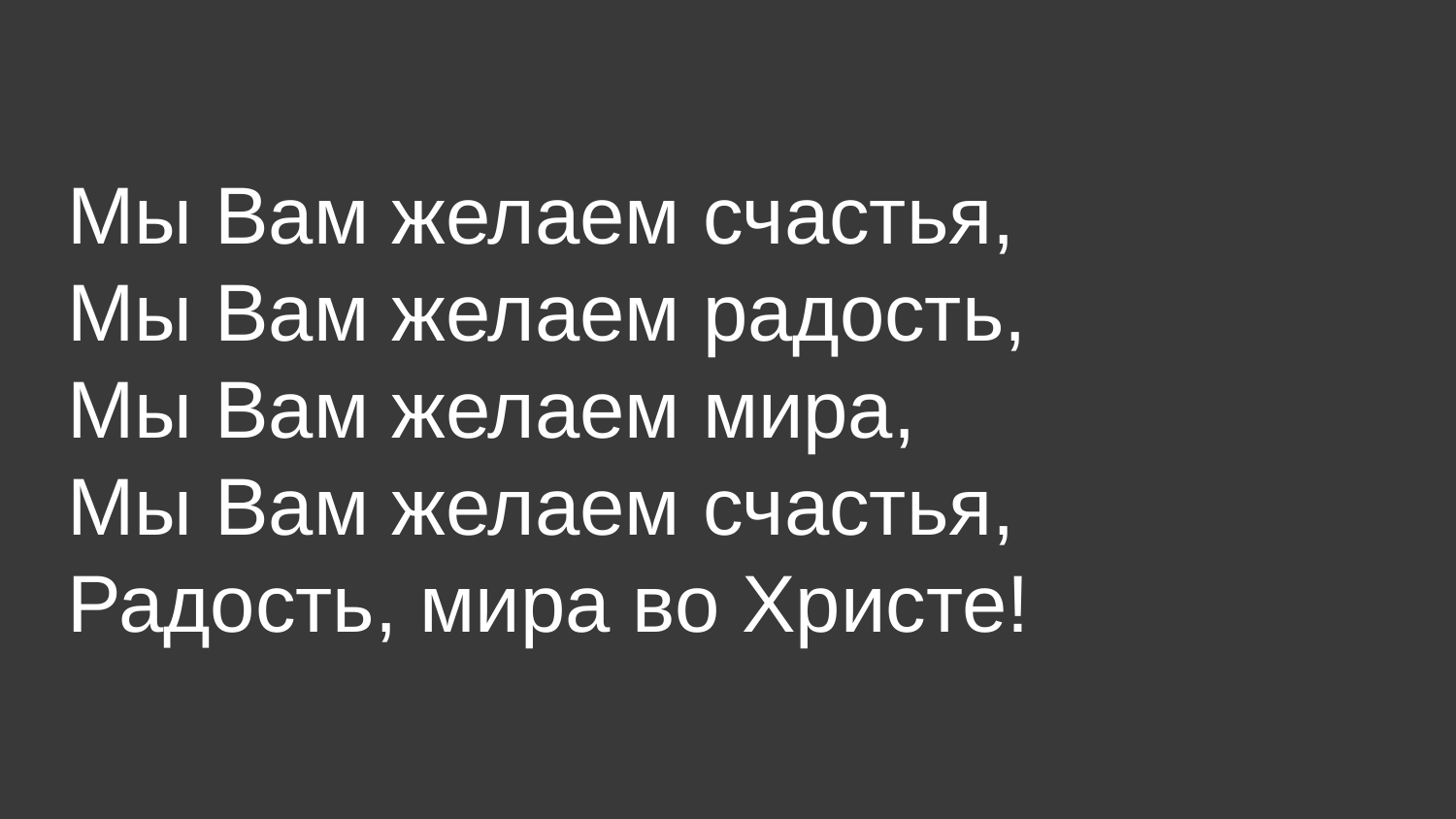

Мы Вам желаем счастья,
Мы Вам желаем радость,
Мы Вам желаем мира,
Мы Вам желаем счастья,
Радость, мира во Христе!